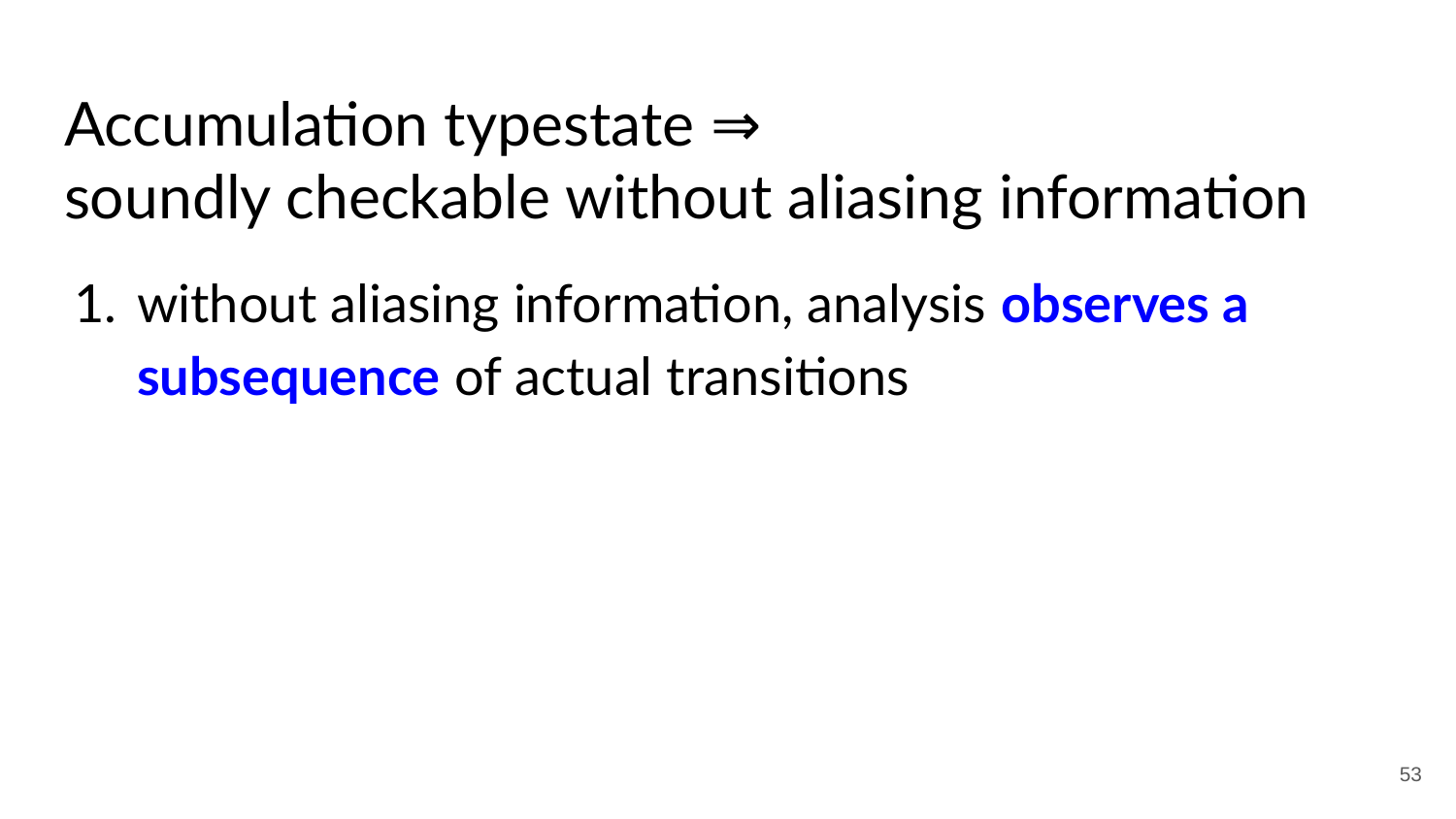

# Accumulation typestate ⇒
soundly checkable without aliasing information

without aliasing information, analysis observes a subsequence of actual transitions

53